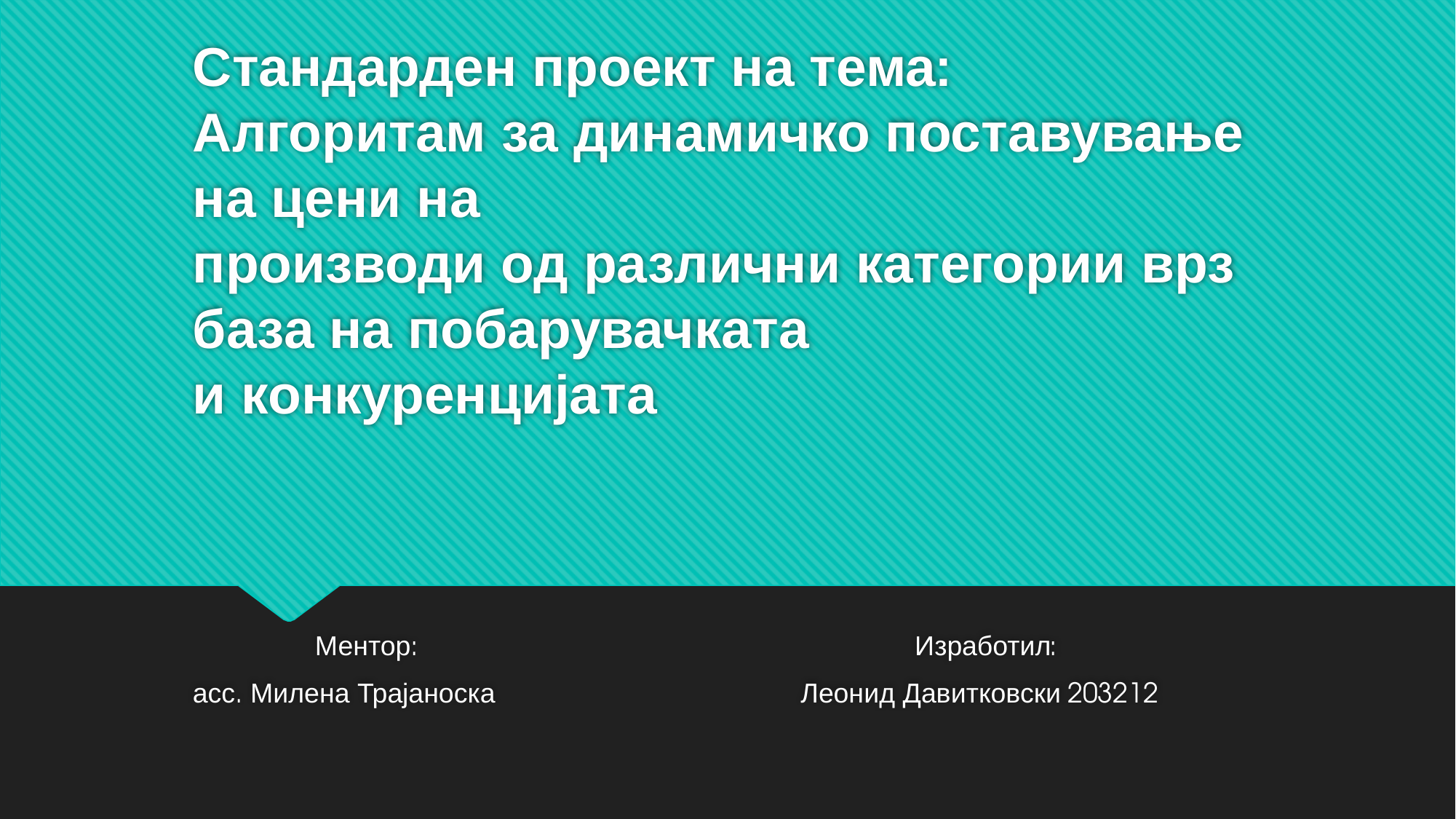

# Стандарден проект на тема: Алгоритам за динамичко поставување на цени на производи од различни категории врз база на побарувачката и конкуренцијата

                Ментор:                                                                 Изработил:
асс. Милена Трајаноска                                        Леонид Давитковски 203212